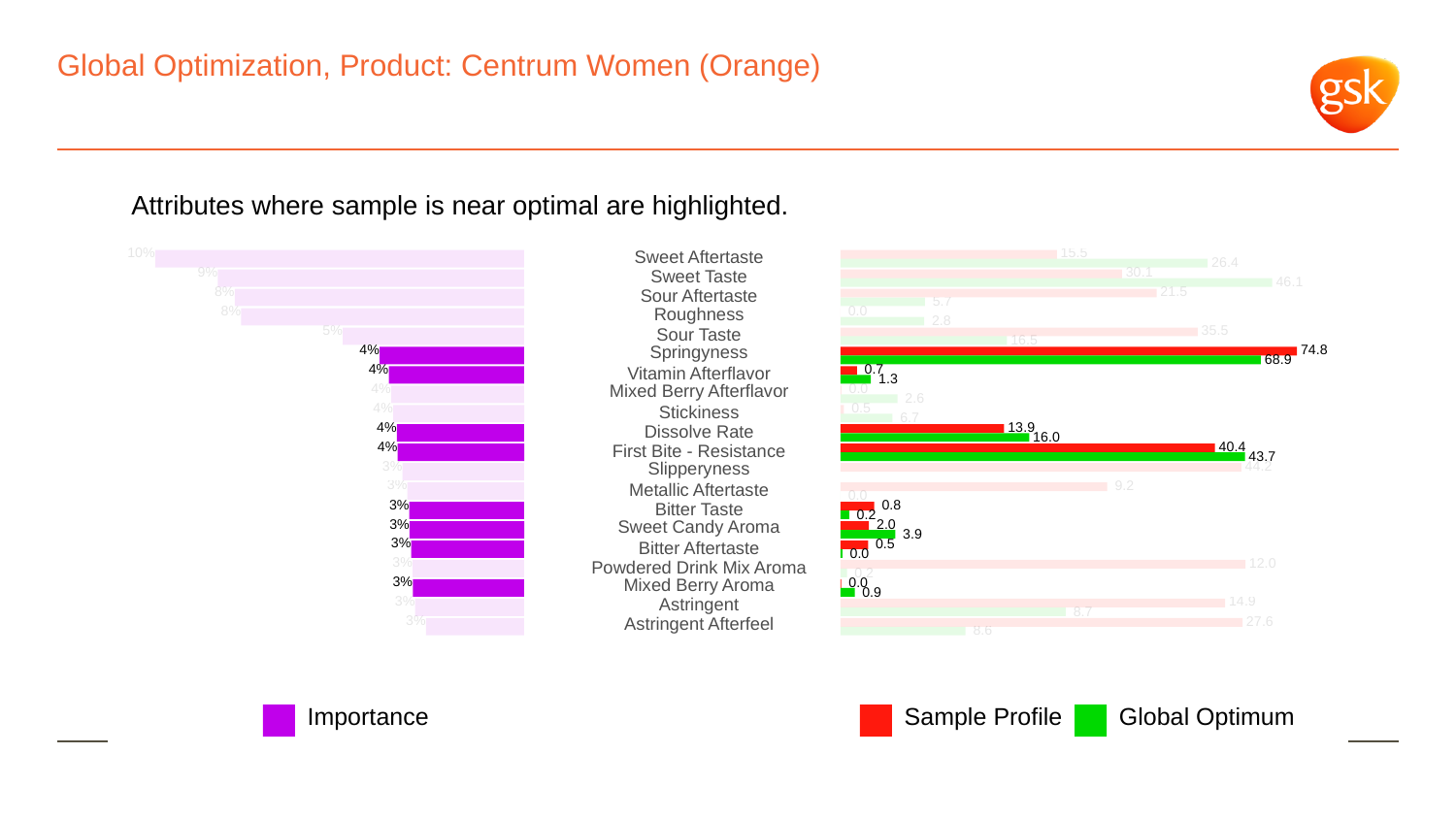

# Global Optimization, Product: Centrum Women (Orange)

Attributes where sample is near optimal are highlighted.

10%
 15.5

Sweet Aftertaste
 26.4

9%
 30.1

Sweet Taste
 46.1

8%
 21.5

Sour Aftertaste
  5.7

8%
Roughness
  0.0

  2.8

5%
 35.5

Sour Taste
 16.5

4%
Springyness
 74.8

 68.9

4%
  0.7

Vitamin Afterflavor
  1.3

4%
Mixed Berry Afterflavor
  0.0

  2.6

4%
  0.5

Stickiness
  6.7

4%
 13.9

Dissolve Rate
 16.0

4%
 40.4

First Bite - Resistance
 43.7

3%
Slipperyness
 44.2

3%
  9.2

Metallic Aftertaste
  0.0

3%
  0.8

Bitter Taste
  0.2

3%
Sweet Candy Aroma
  2.0

  3.9

3%
  0.5

Bitter Aftertaste
  0.0

3%
 12.0

Powdered Drink Mix Aroma
  0.2

3%
Mixed Berry Aroma
  0.0

  0.9

3%
Astringent
 14.9

  8.7

3%
Astringent Afterfeel
 27.6

  8.6

Global Optimum
Sample Profile
Importance